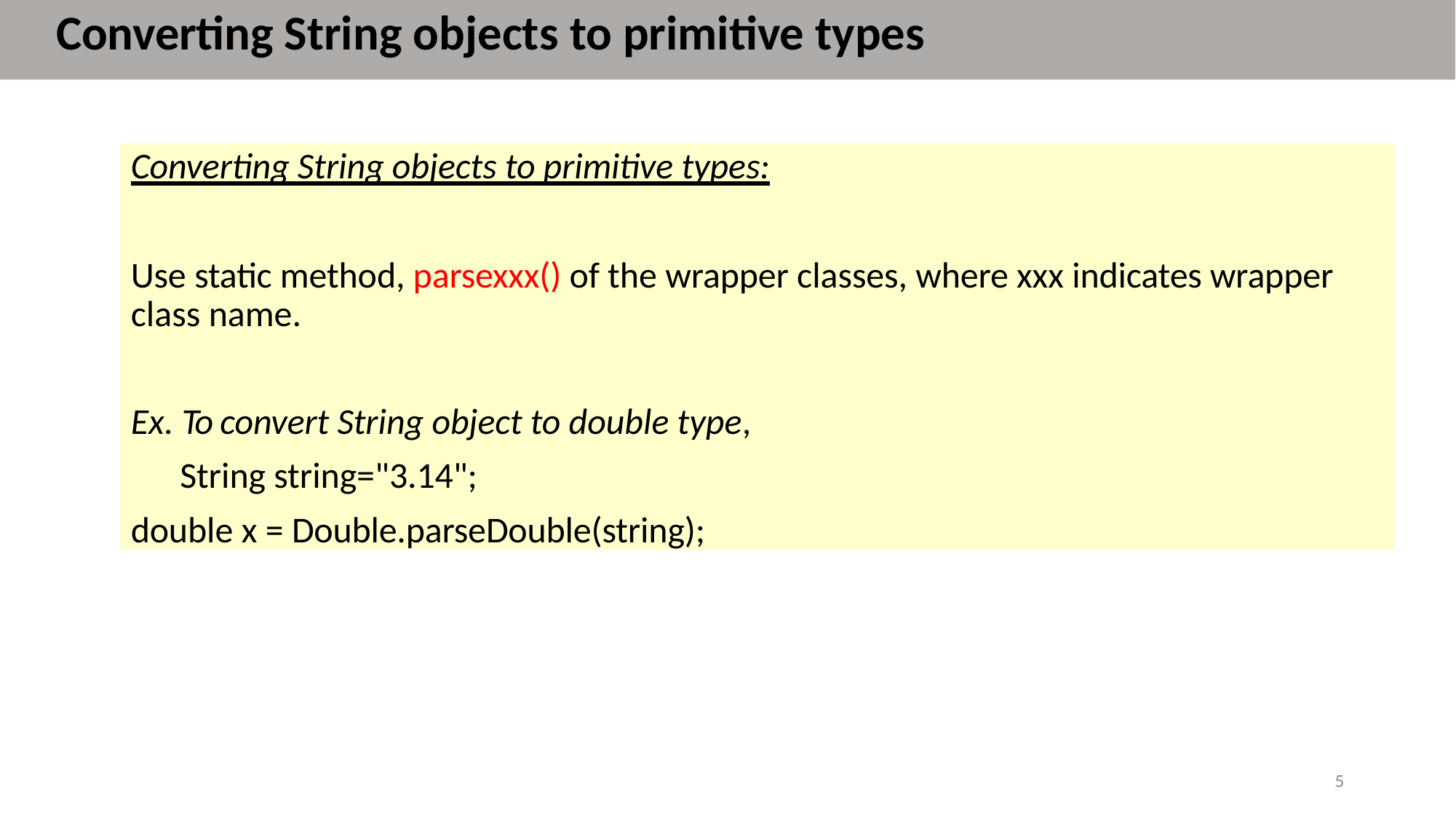

# Converting String objects to primitive types
Converting String objects to primitive types:

Use static method, parsexxx() of the wrapper classes, where xxx indicates wrapper  class name.

Ex. To convert String object to double type,  String string="3.14";
double x = Double.parseDouble(string);
5